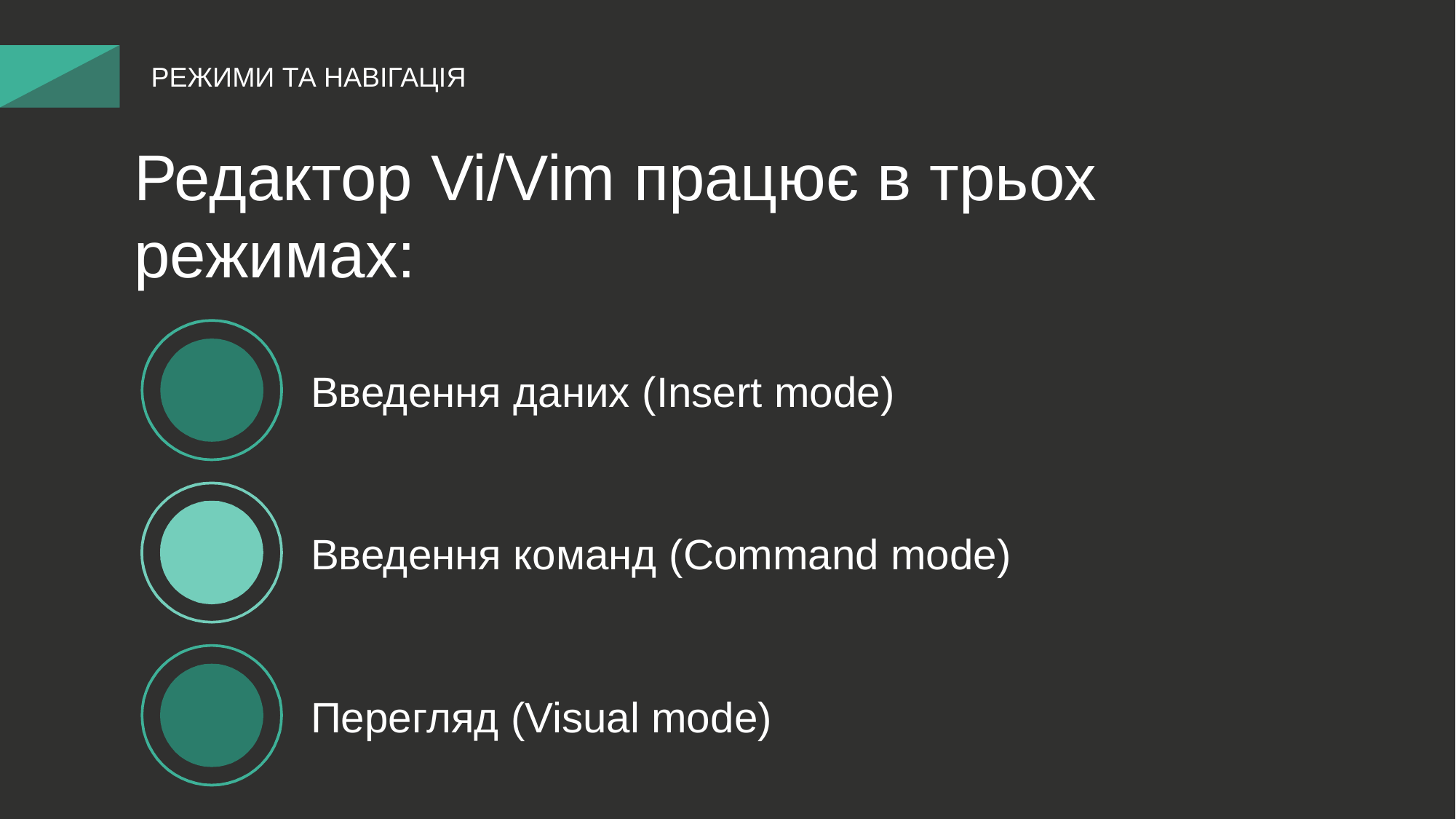

РЕЖИМИ ТА НАВІГАЦІЯ
Редактор Vi/Vim працює в трьох
режимах:
Введення даних (Insert mode)

Введення команд (Command mode)
Перегляд (Visual mode)